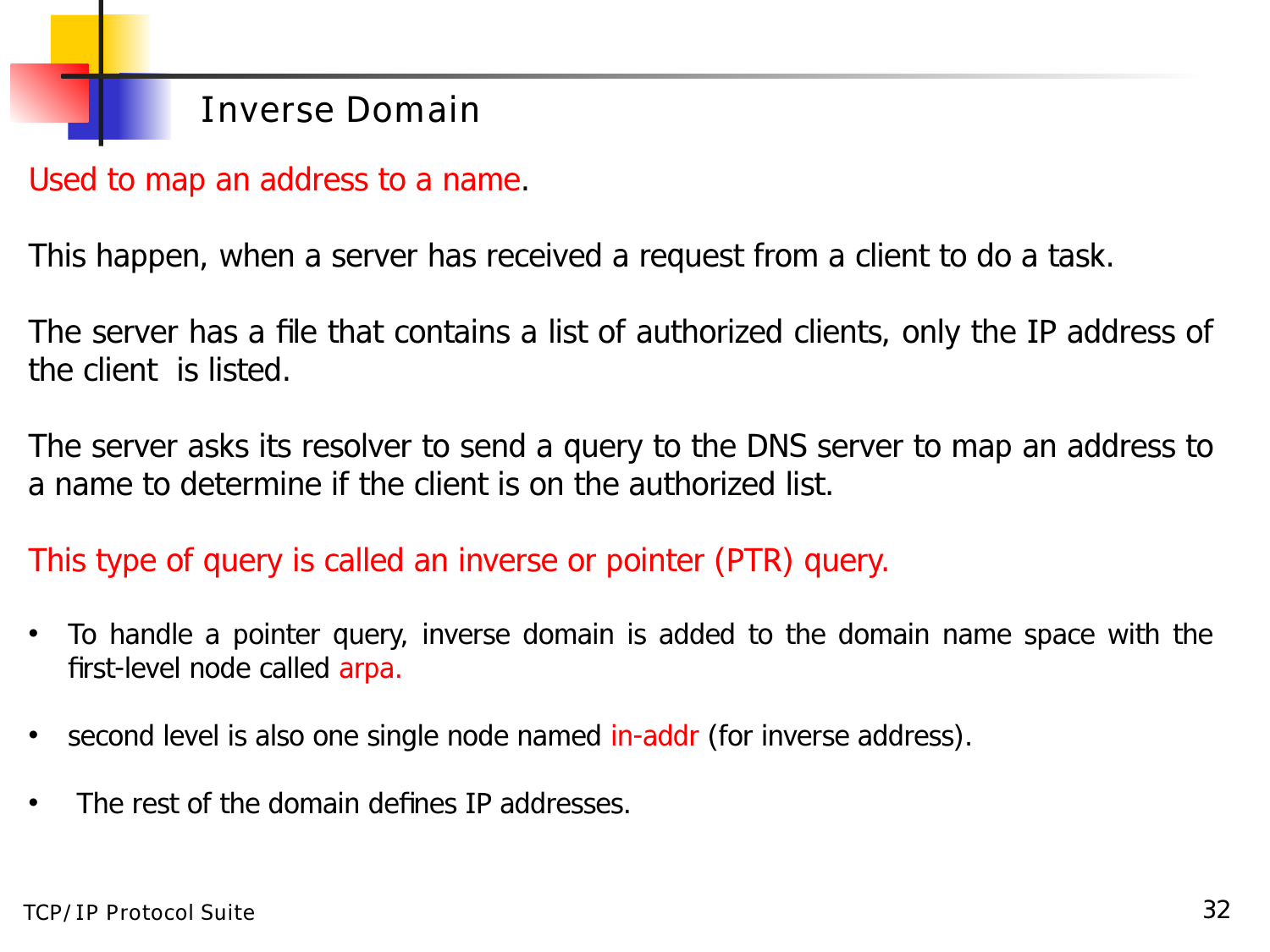

Inverse Domain
Used to map an address to a name.

This happen, when a server has received a request from a client to do a task.

The server has a file that contains a list of authorized clients, only the IP address of the client  is listed.

The server asks its resolver to send a query to the DNS server to map an address to a name to determine if the client is on the authorized list.

This type of query is called an inverse or pointer (PTR) query.

To handle a pointer query, inverse domain is added to the domain name space with the first-level node called arpa.

second level is also one single node named in-addr (for inverse address).

 The rest of the domain defines IP addresses.
32
TCP/IP Protocol Suite